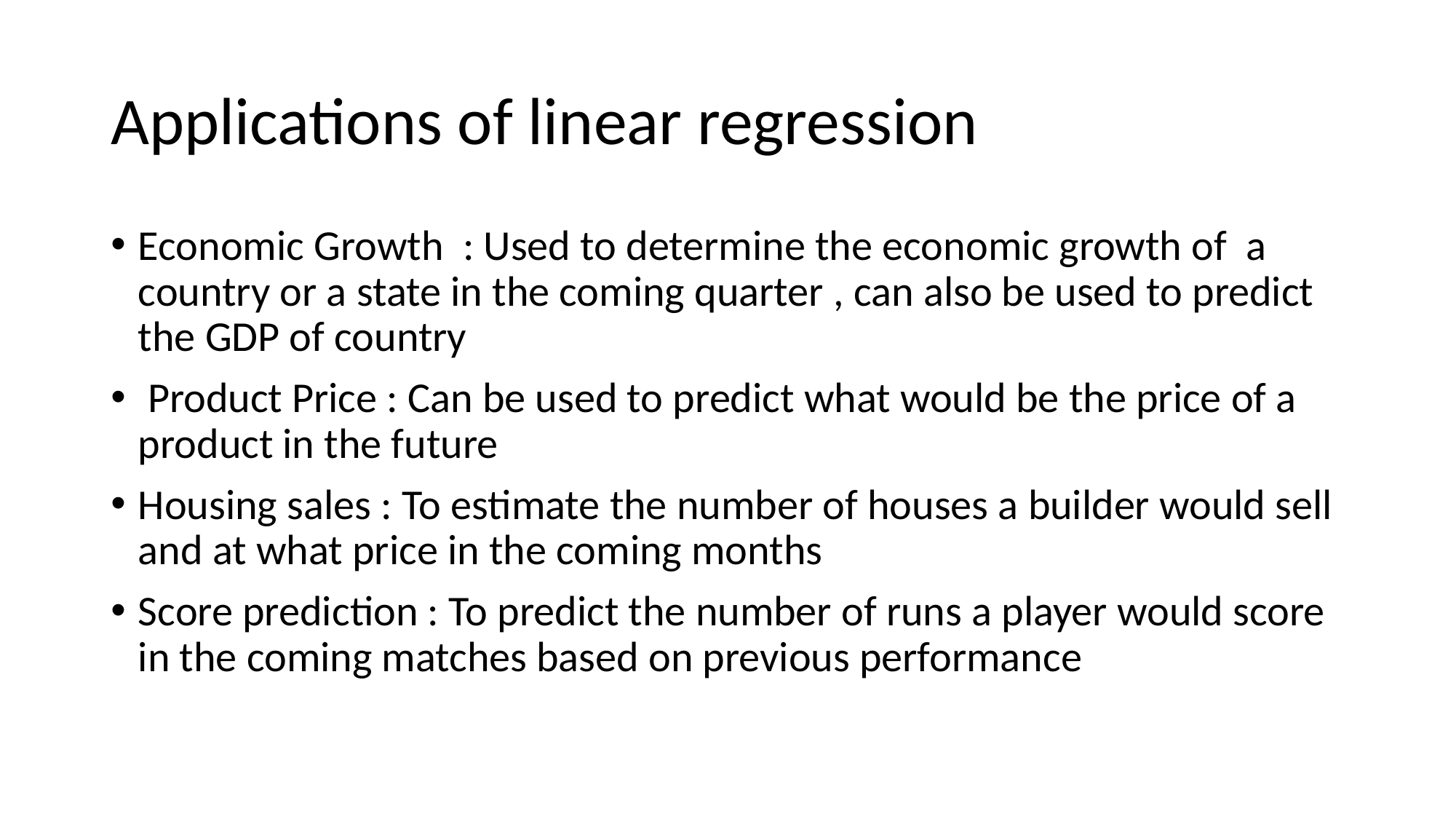

# Applications of linear regression
Economic Growth  : Used to determine the economic growth of  a country or a state in the coming quarter , can also be used to predict the GDP of country
 Product Price : Can be used to predict what would be the price of a product in the future
Housing sales : To estimate the number of houses a builder would sell and at what price in the coming months
Score prediction : To predict the number of runs a player would score in the coming matches based on previous performance